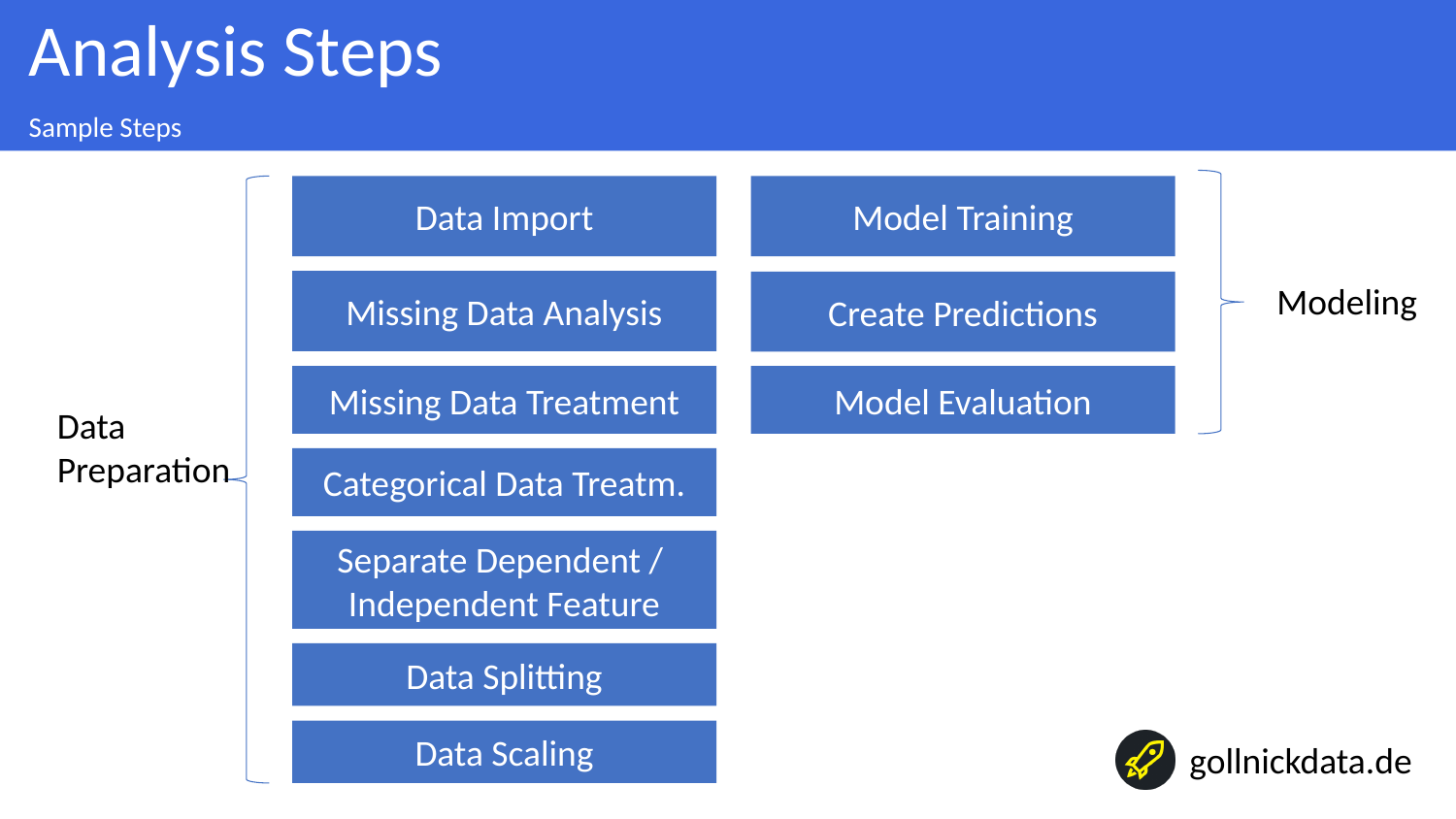

Analysis Steps
Sample Steps

Data Import
Model Training
Missing Data Analysis
Create Predictions
Modeling
Missing Data Treatment
Model Evaluation
Data
Preparation
Categorical Data Treatm.
Separate Dependent /
Independent Feature
Data Splitting
Data Scaling